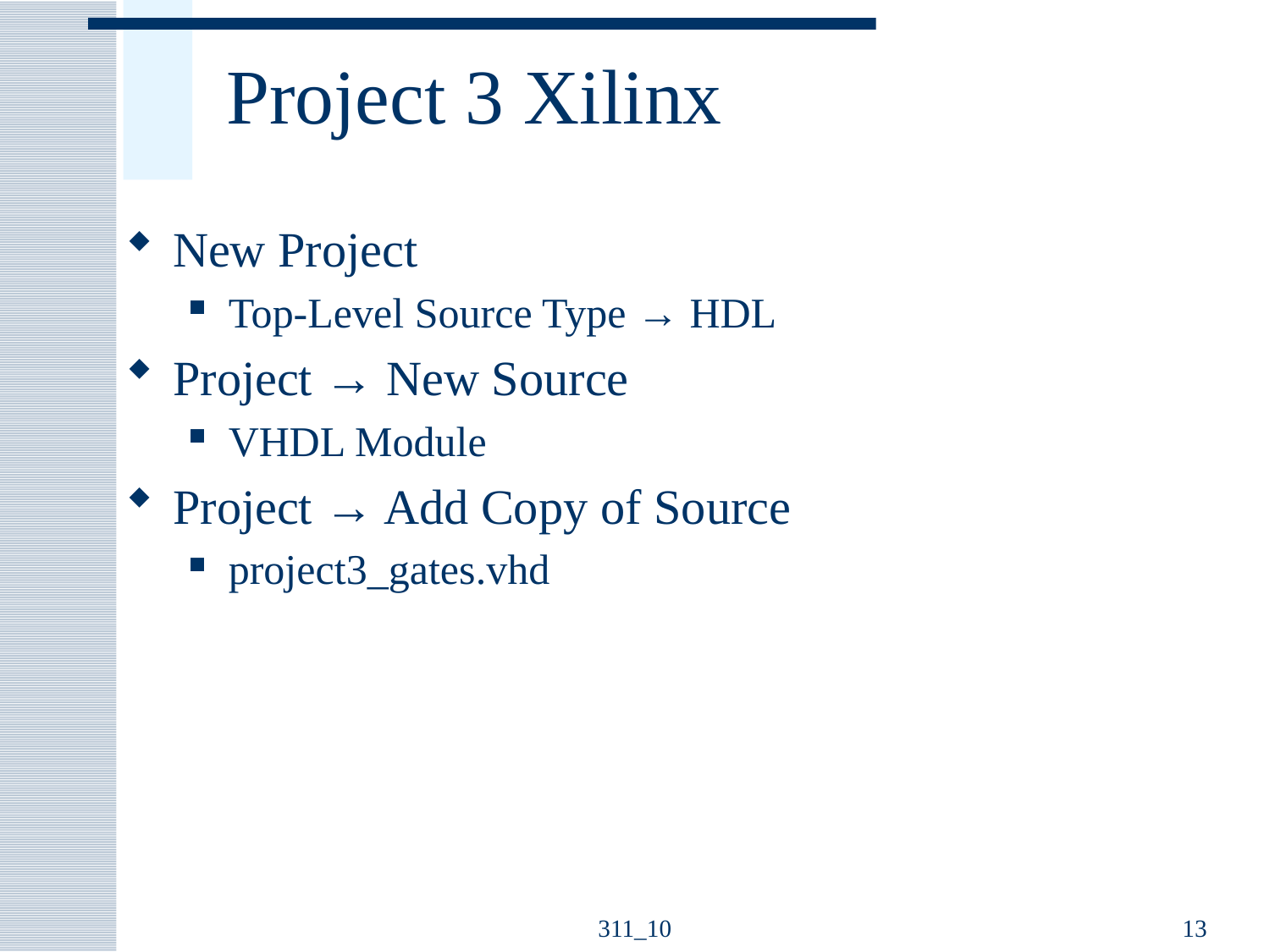

# Project 3 Xilinx
New Project
Top-Level Source Type → HDL
Project → New Source
VHDL Module
Project → Add Copy of Source
project3_gates.vhd

311_10
13